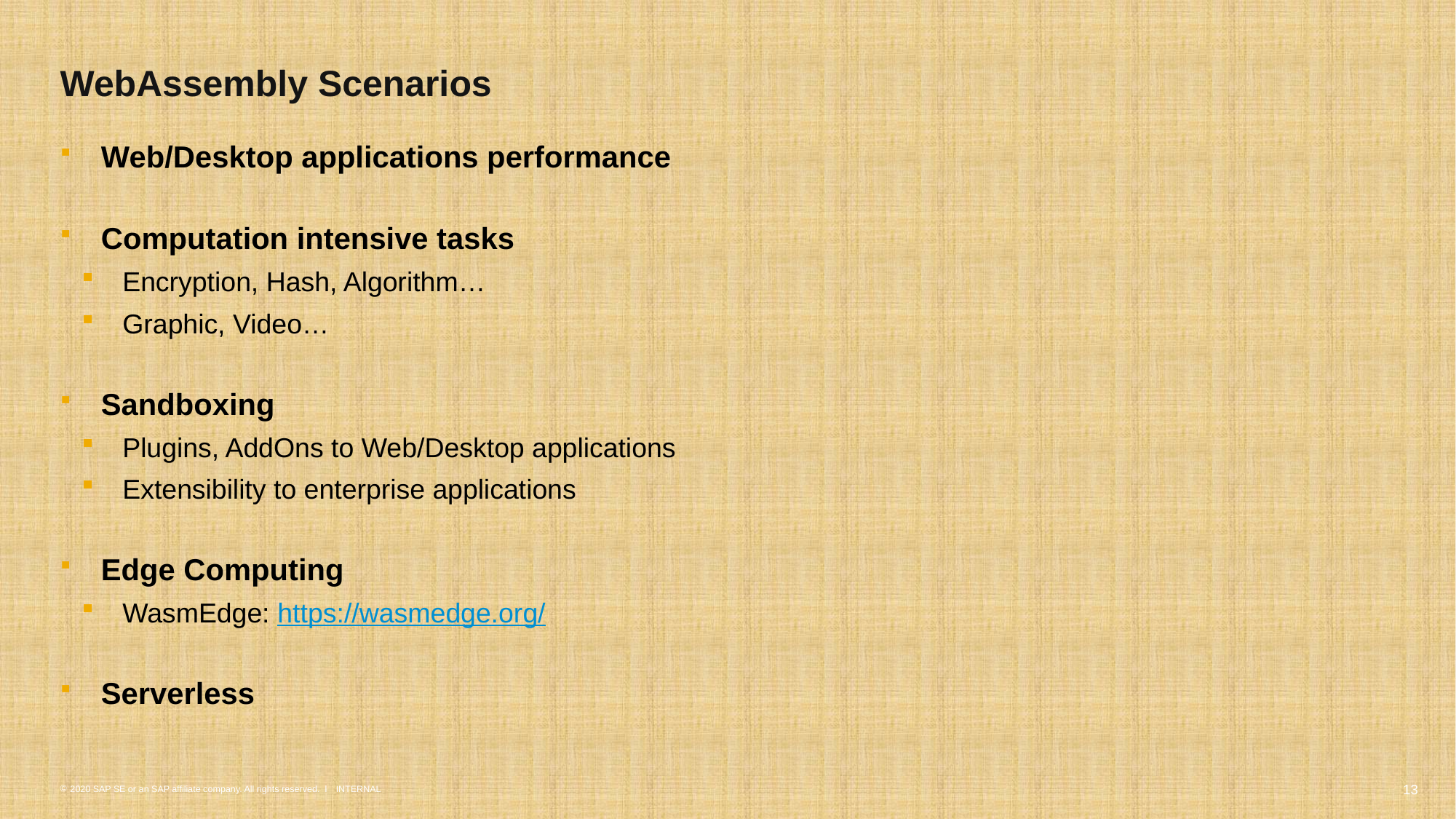

# WebAssembly Scenarios
Web/Desktop applications performance
Computation intensive tasks
Encryption, Hash, Algorithm…
Graphic, Video…
Sandboxing
Plugins, AddOns to Web/Desktop applications
Extensibility to enterprise applications
Edge Computing
WasmEdge: https://wasmedge.org/
Serverless